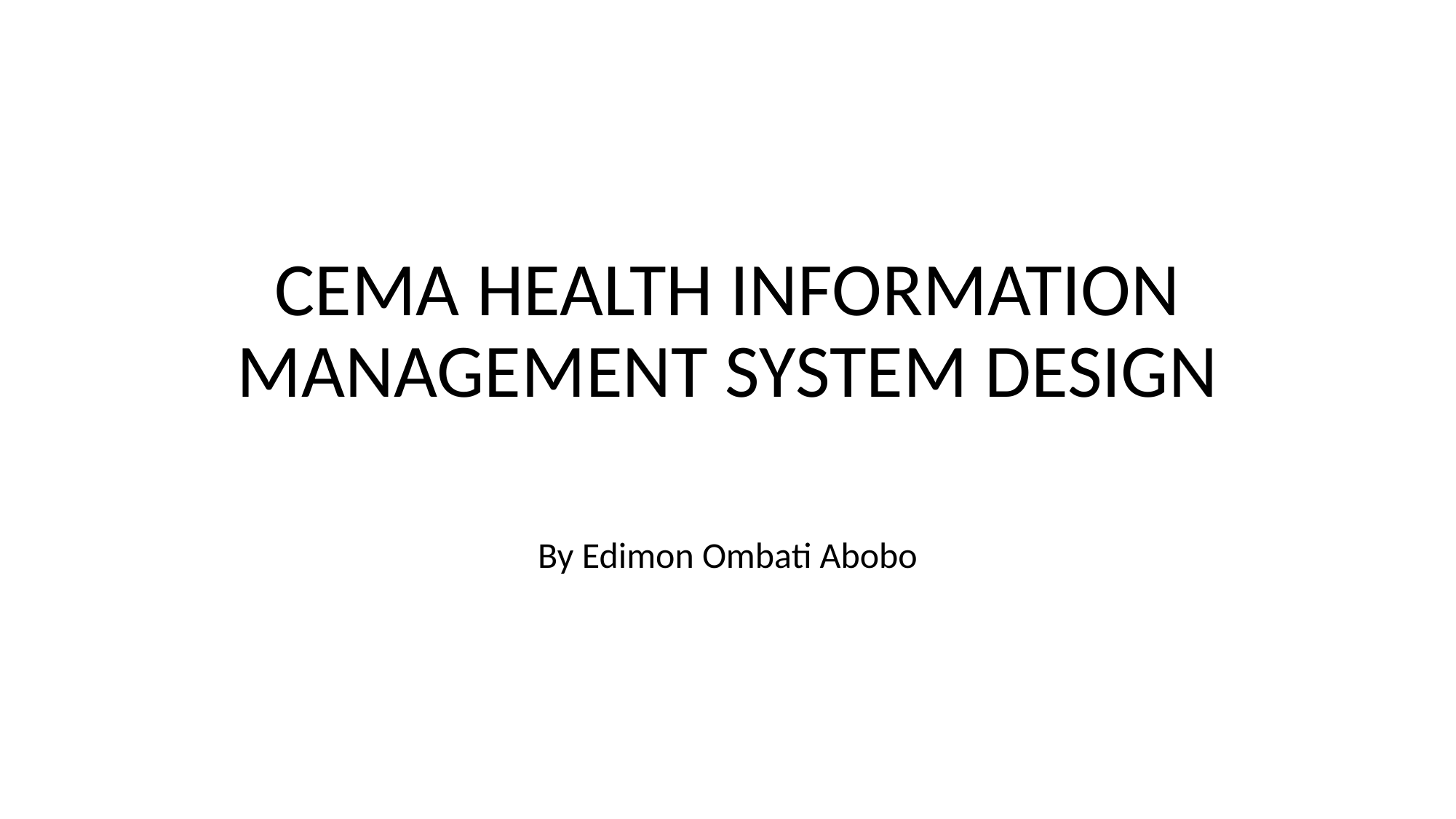

# CEMA HEALTH INFORMATION MANAGEMENT SYSTEM DESIGN
By Edimon Ombati Abobo